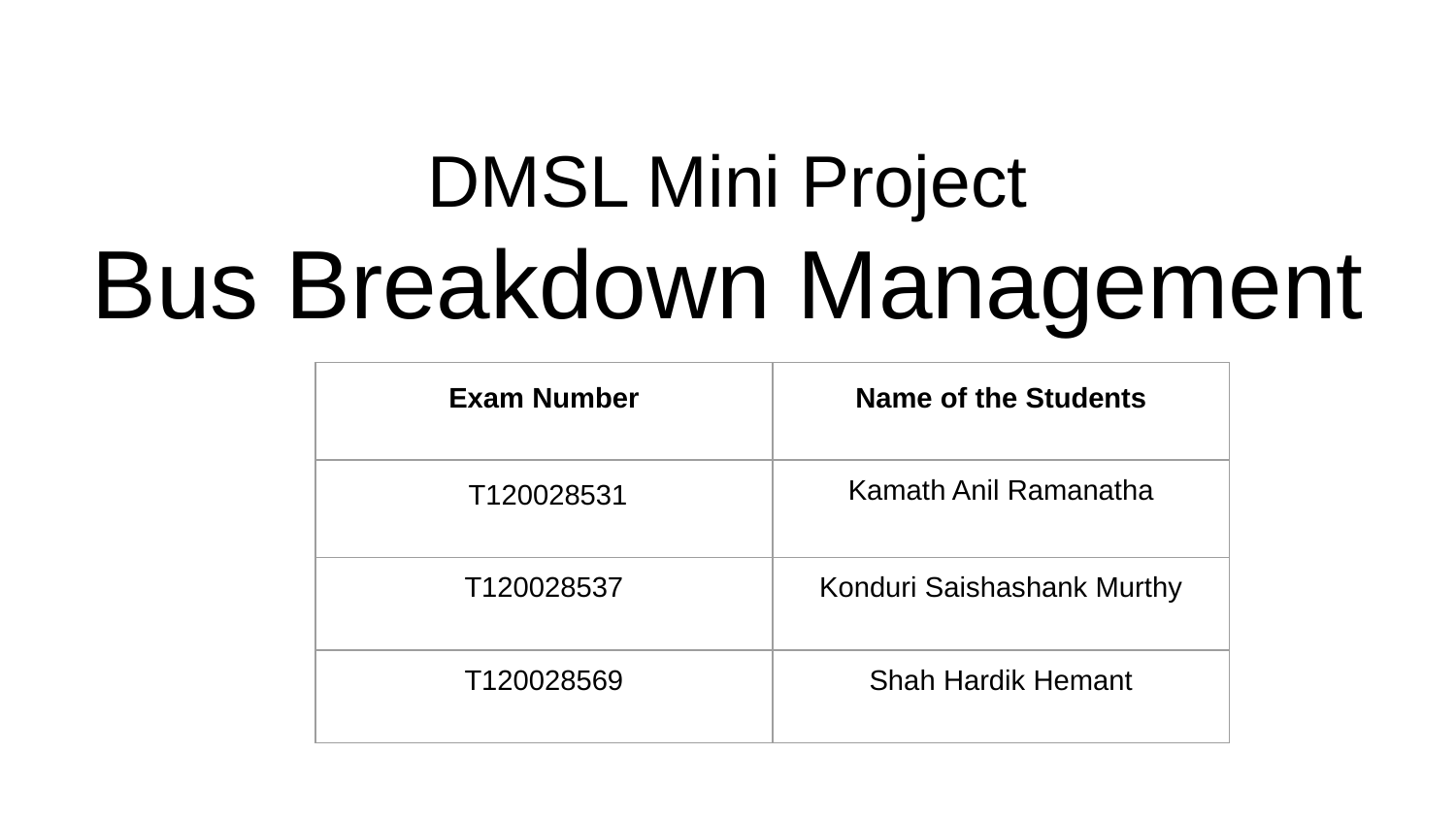

# DMSL Mini Project
Bus Breakdown Management
| Exam Number | Name of the Students |
| --- | --- |
| T120028531 | Kamath Anil Ramanatha |
| T120028537 | Konduri Saishashank Murthy |
| T120028569 | Shah Hardik Hemant |